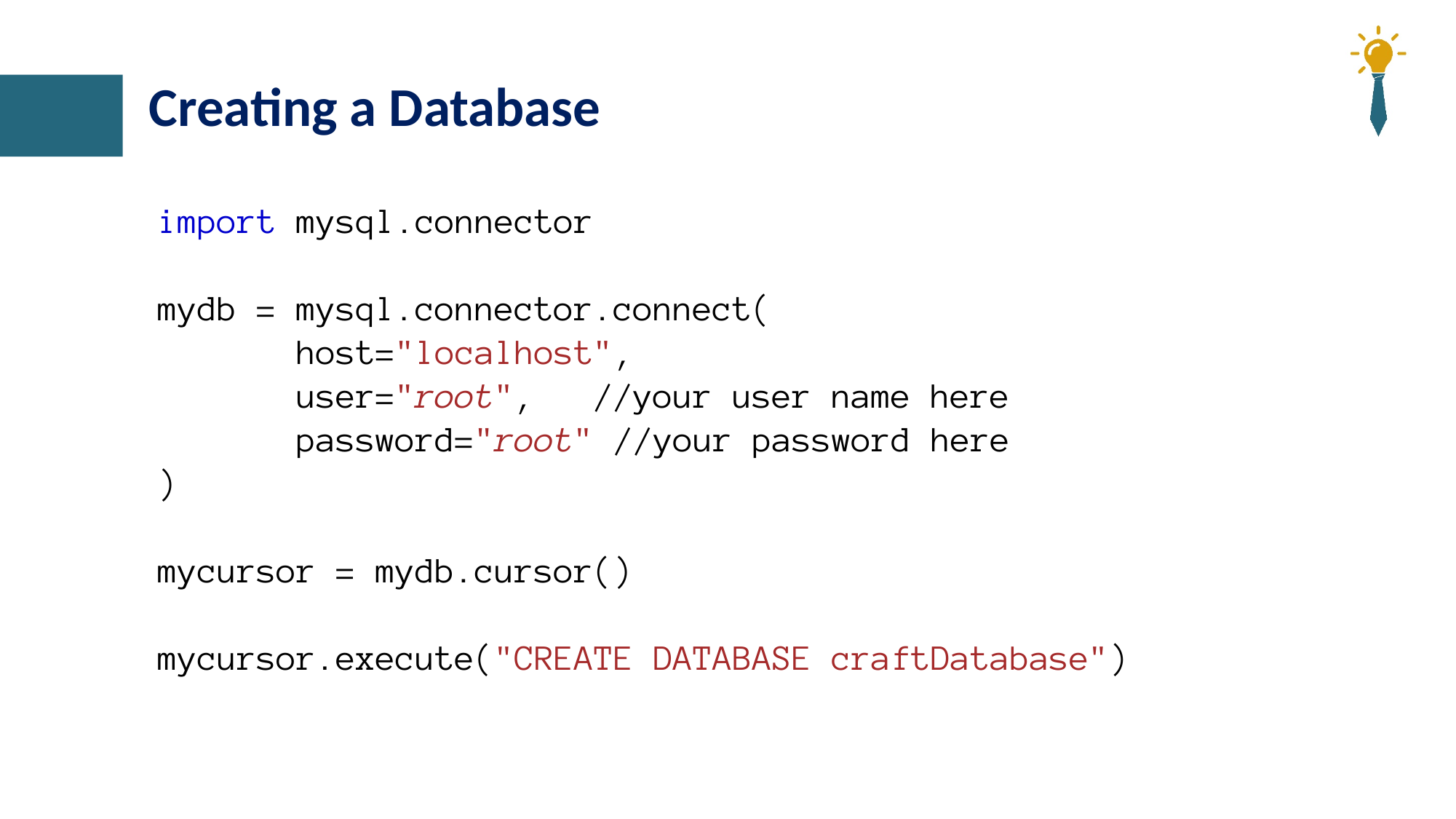

# Creating a Database
import mysql.connector
mydb = mysql.connector.connect(
       host="localhost",
       user="root",   //your user name here
       password="root" //your password here
)
mycursor = mydb.cursor()
mycursor.execute("CREATE DATABASE craftDatabase")